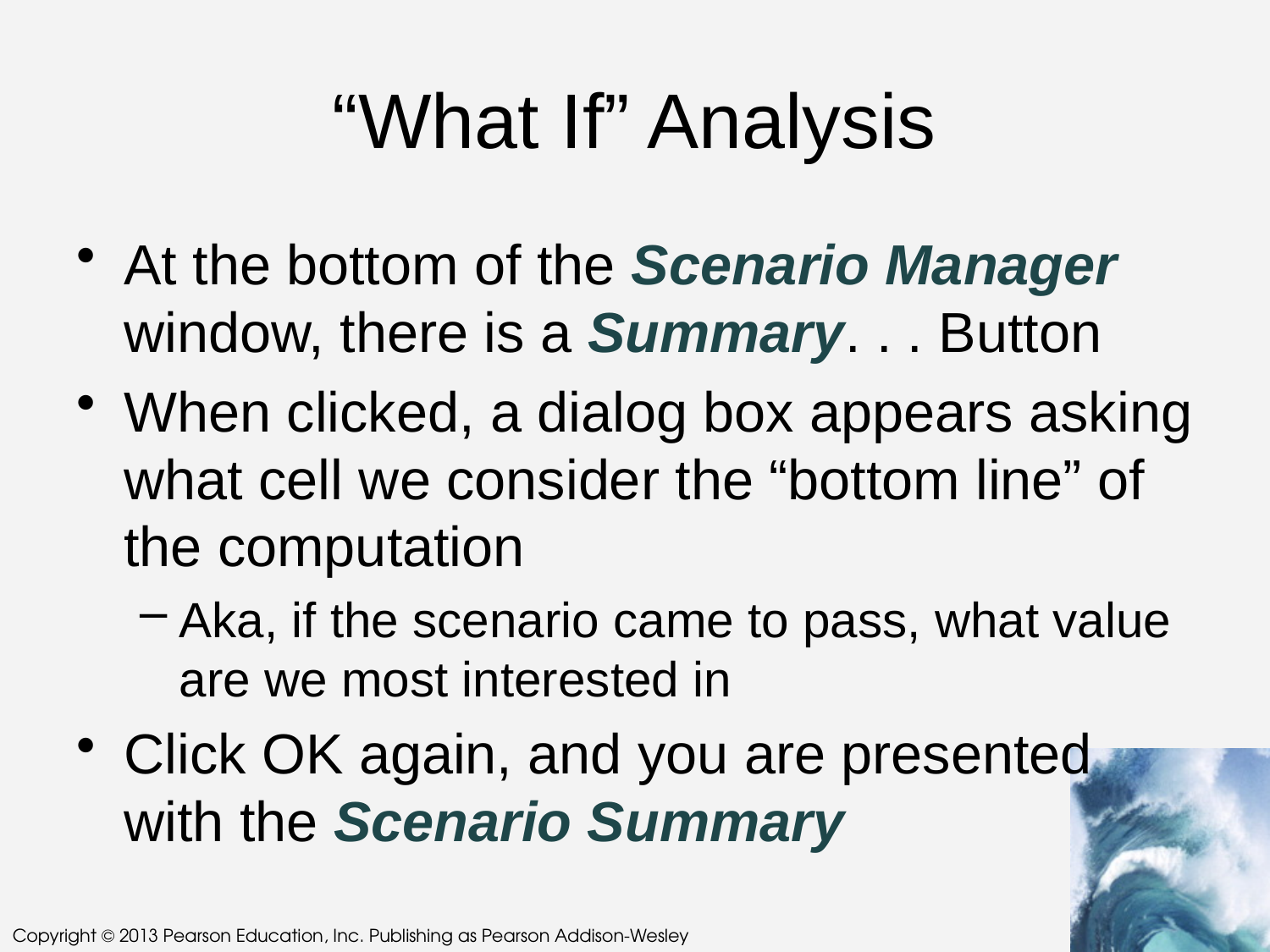

# “What If” Analysis
At the bottom of the Scenario Manager window, there is a Summary. . . Button
When clicked, a dialog box appears asking what cell we consider the “bottom line” of the computation
Aka, if the scenario came to pass, what value are we most interested in
Click OK again, and you are presented with the Scenario Summary